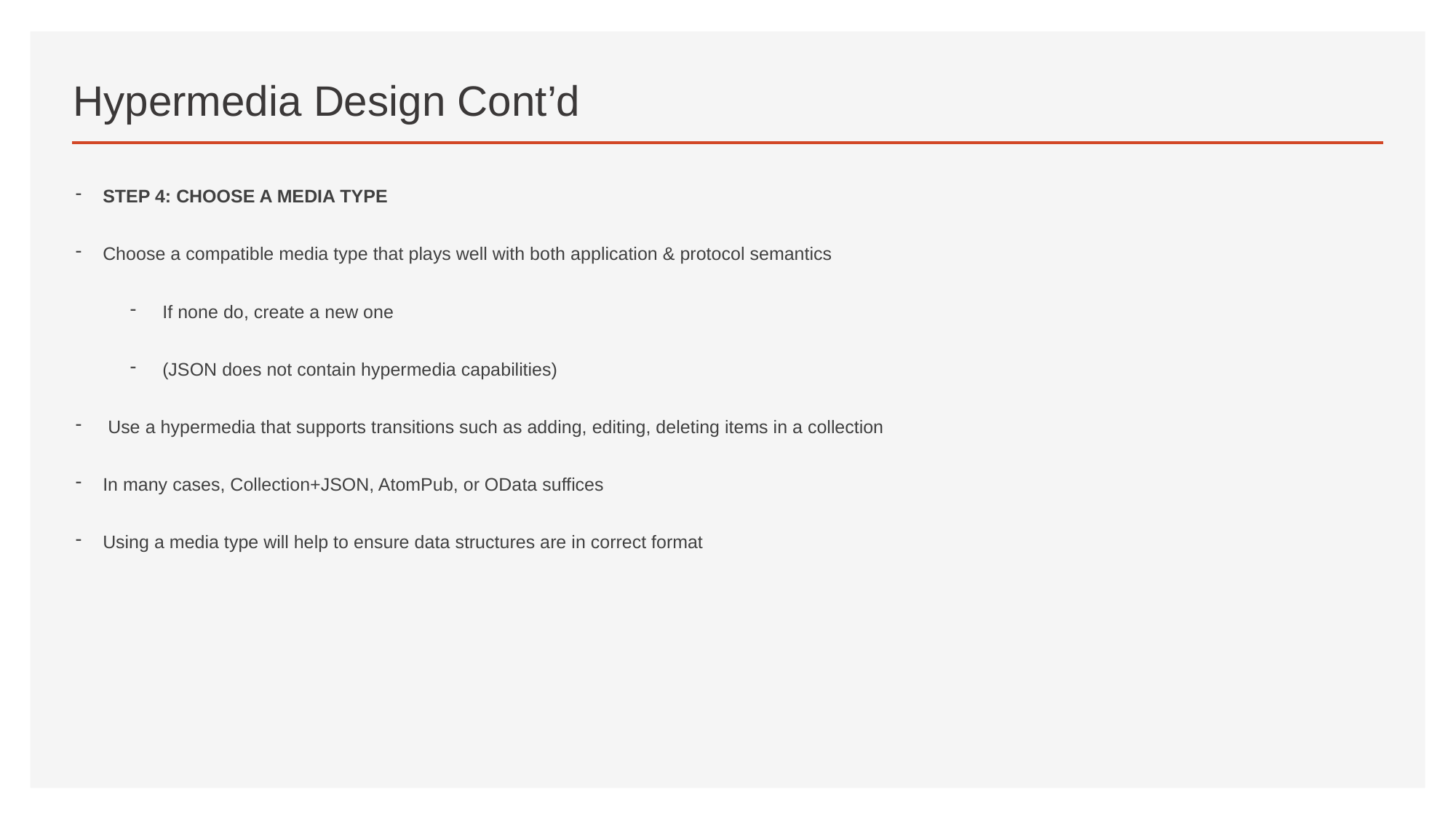

# Hypermedia Design Cont’d
STEP 4: CHOOSE A MEDIA TYPE
Choose a compatible media type that plays well with both application & protocol semantics
 If none do, create a new one
 (JSON does not contain hypermedia capabilities)
 Use a hypermedia that supports transitions such as adding, editing, deleting items in a collection
In many cases, Collection+JSON, AtomPub, or OData suffices
Using a media type will help to ensure data structures are in correct format